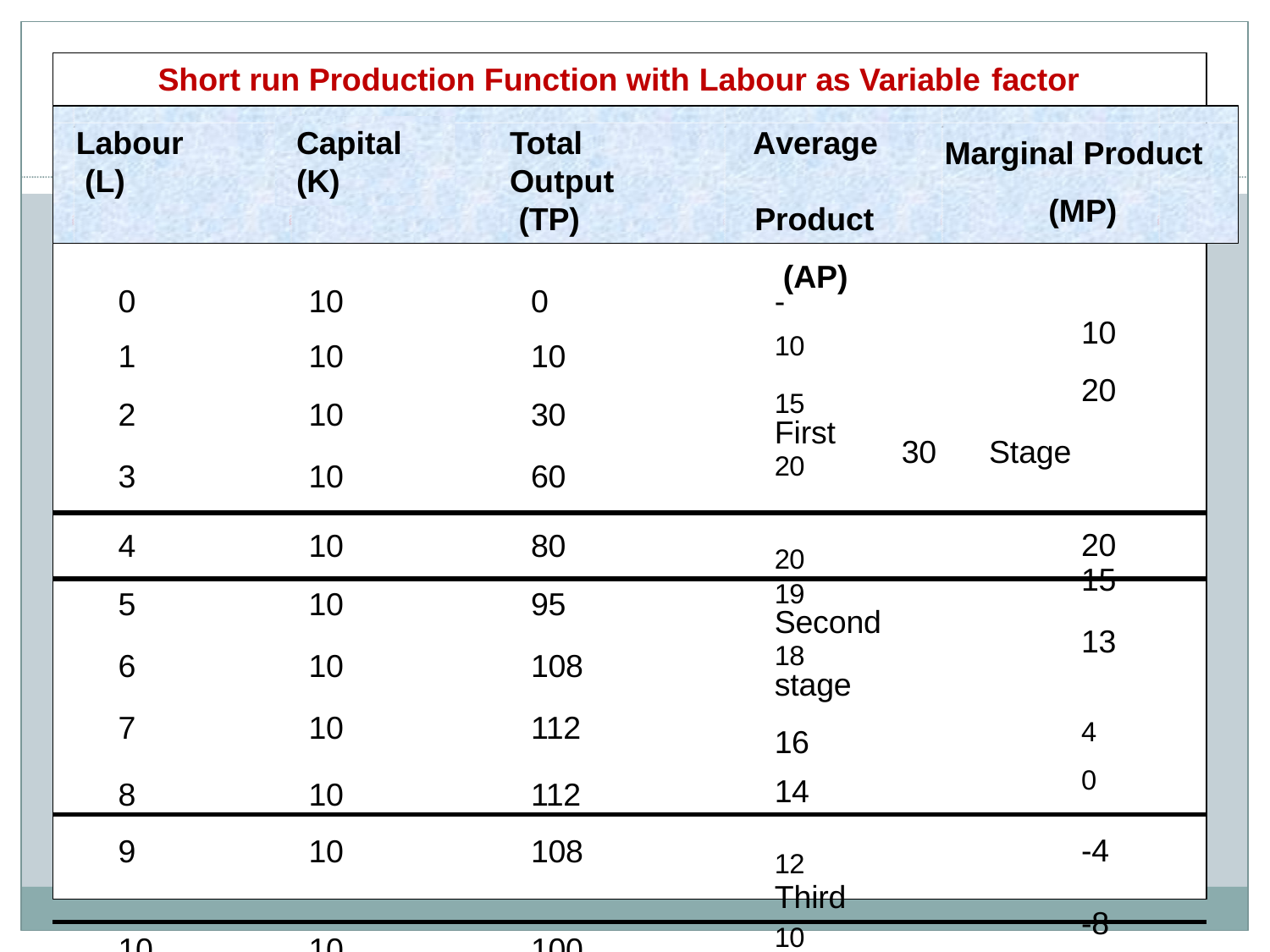

Short run Production Function with Labour as Variable factor

Marginal Product  (MP)

Labour  (L)
Capital  (K)
Total  Output  (TP)
Average  Product
(AP)
| 0 | 10 | 0 | - |
| --- | --- | --- | --- |
| 1 | 10 | 10 | 10 10 |
| 2 | 10 | 30 | 15 20 First |
| 3 | 10 | 60 | 20 30 Stage |
| 4 | 10 | 80 | 20 20 |
| 5 | 10 | 95 | 19 15 Second |
| 6 | 10 | 108 | 18 13 stage |
| 7 | 10 | 112 | 16 4 |
| 8 | 10 | 112 | 14 0 |
| 9 | 10 | 108 | 12 -4 Third |
| 10 | 10 | 100 | 10 -8 stage |